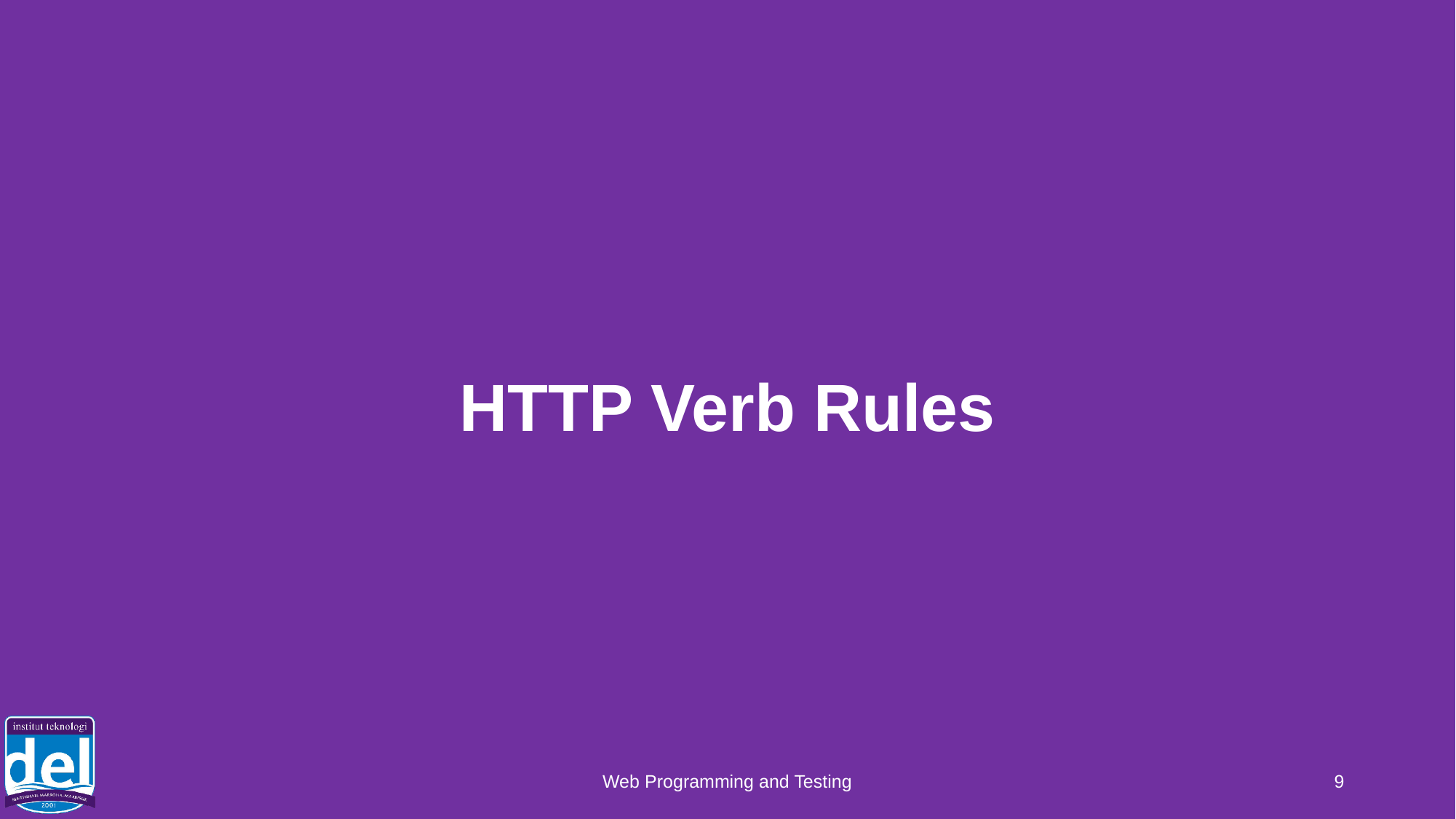

# HTTP Verb Rules
Web Programming and Testing
9